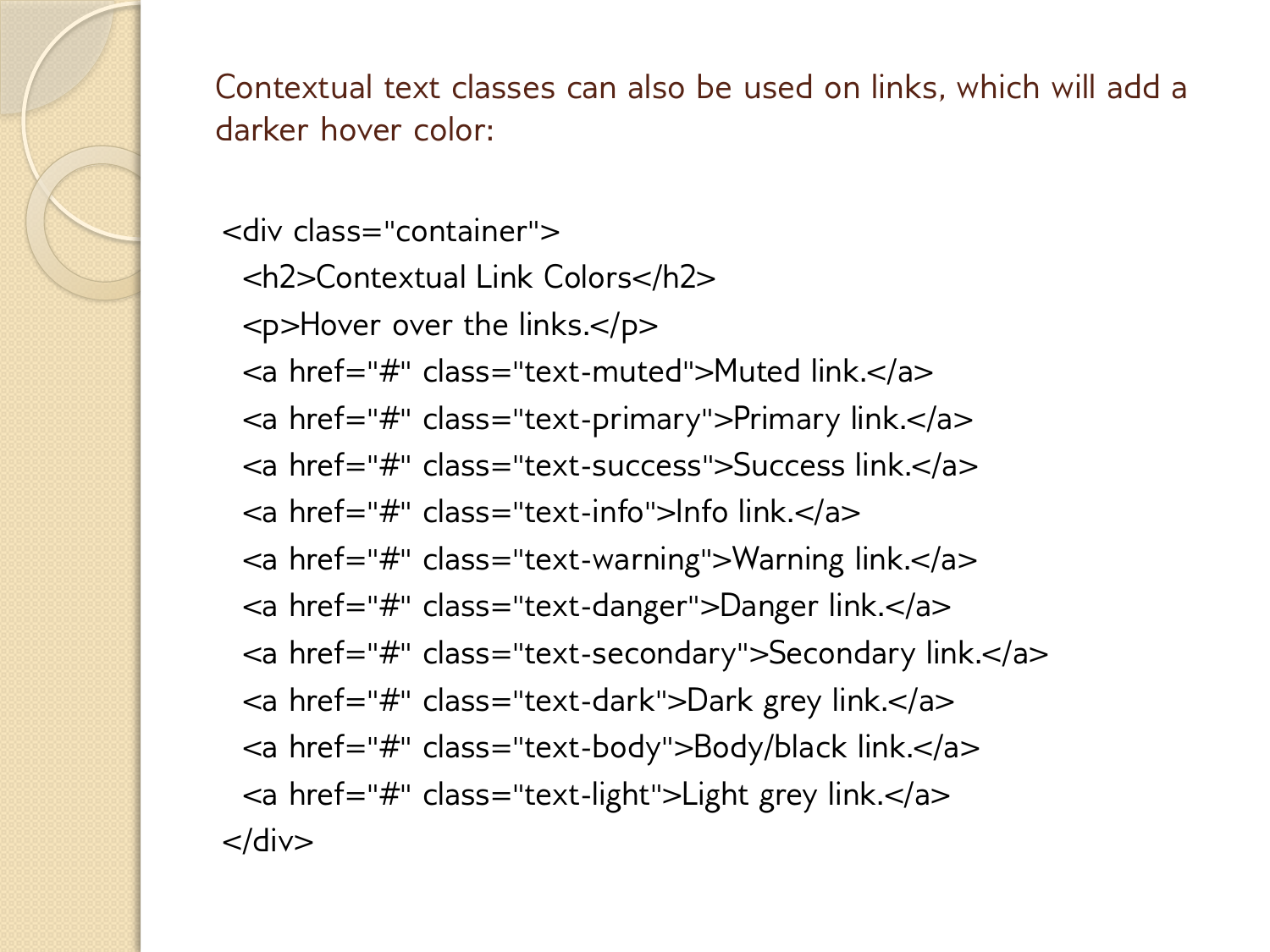

# Contextual text classes can also be used on links, which will add a darker hover color:
<div class="container">
  <h2>Contextual Link Colors</h2>
  <p>Hover over the links.</p>
  <a href="#" class="text-muted">Muted link.</a>
  <a href="#" class="text-primary">Primary link.</a>
  <a href="#" class="text-success">Success link.</a>
  <a href="#" class="text-info">Info link.</a>
  <a href="#" class="text-warning">Warning link.</a>
  <a href="#" class="text-danger">Danger link.</a>
  <a href="#" class="text-secondary">Secondary link.</a>
  <a href="#" class="text-dark">Dark grey link.</a>
  <a href="#" class="text-body">Body/black link.</a>
  <a href="#" class="text-light">Light grey link.</a>
</div>